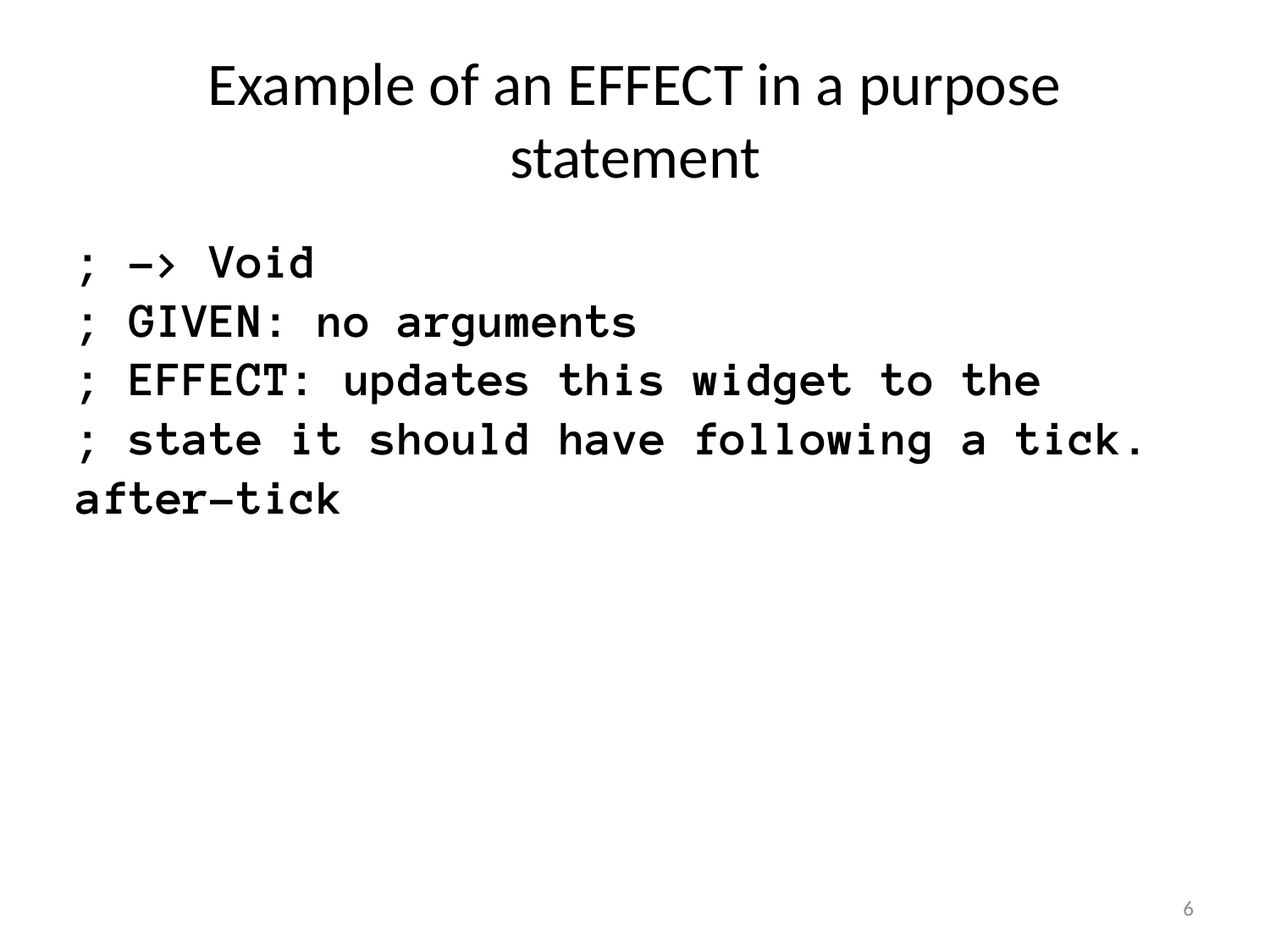

# Example of an EFFECT in a purpose statement
; -> Void
; GIVEN: no arguments
; EFFECT: updates this widget to the
; state it should have following a tick.
after-tick
6